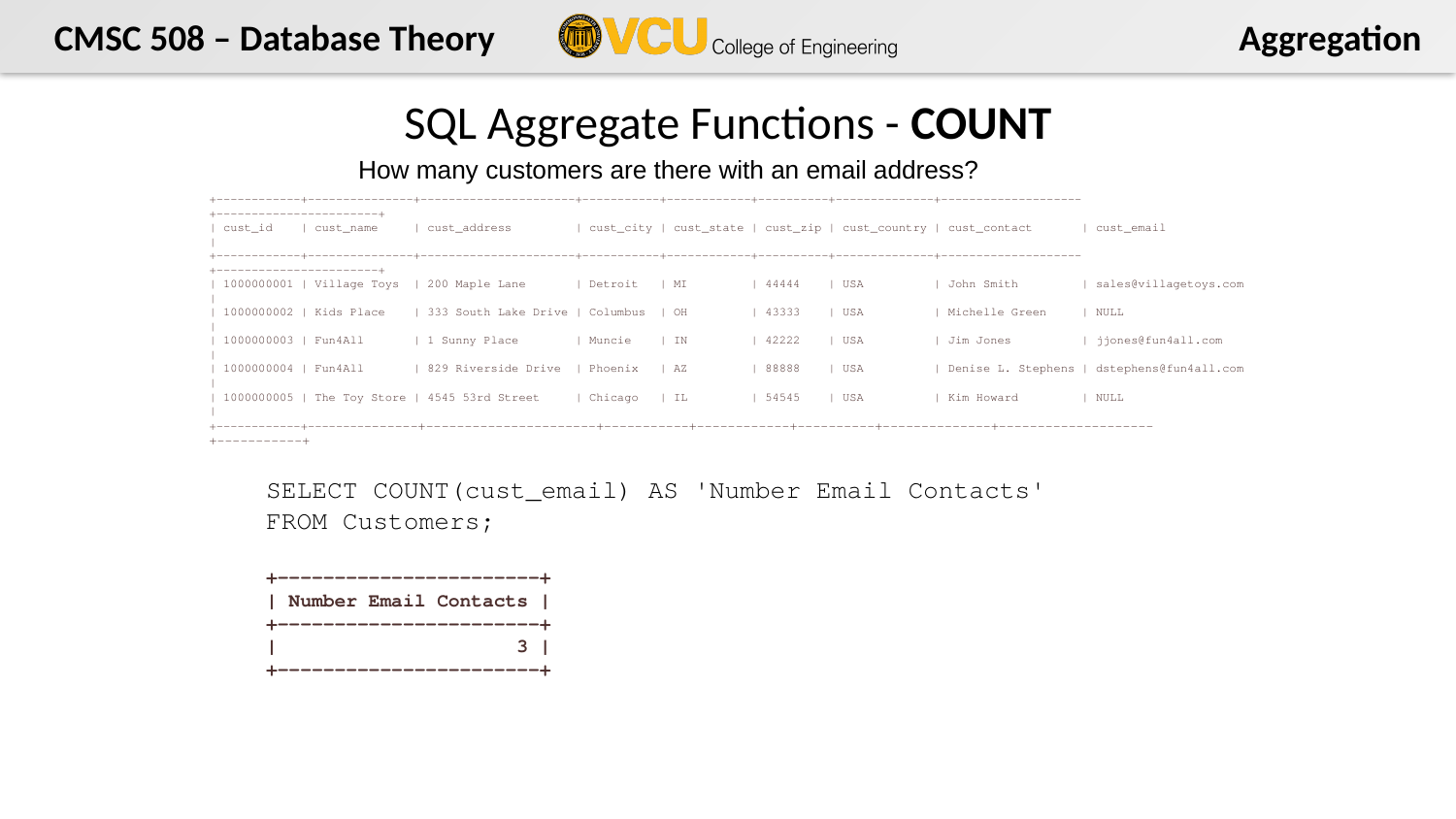

# SQL Aggregate Functions - COUNT
How many customers are there with an email address?
+------------+---------------+----------------------+-----------+------------+----------+--------------+--------------------+-----------------------+
| cust_id    | cust_name     | cust_address         | cust_city | cust_state | cust_zip | cust_country | cust_contact       | cust_email            |
+------------+---------------+----------------------+-----------+------------+----------+--------------+--------------------+-----------------------+
| 1000000001 | Village Toys  | 200 Maple Lane       | Detroit   | MI         | 44444    | USA          | John Smith         | sales@villagetoys.com |
| 1000000002 | Kids Place    | 333 South Lake Drive | Columbus  | OH         | 43333    | USA          | Michelle Green     | NULL                  |
| 1000000003 | Fun4All       | 1 Sunny Place        | Muncie    | IN         | 42222    | USA          | Jim Jones          | jjones@fun4all.com    |
| 1000000004 | Fun4All       | 829 Riverside Drive  | Phoenix   | AZ         | 88888    | USA          | Denise L. Stephens | dstephens@fun4all.com |
| 1000000005 | The Toy Store | 4545 53rd Street     | Chicago   | IL         | 54545    | USA          | Kim Howard         | NULL                  |
+------------+---------------+----------------------+-----------+------------+----------+--------------+--------------------+-----------+

SELECT COUNT(cust_email) AS 'Number Email Contacts'
FROM Customers;

+-----------------------+
| Number Email Contacts |
+-----------------------+
|                     3 |
+-----------------------+